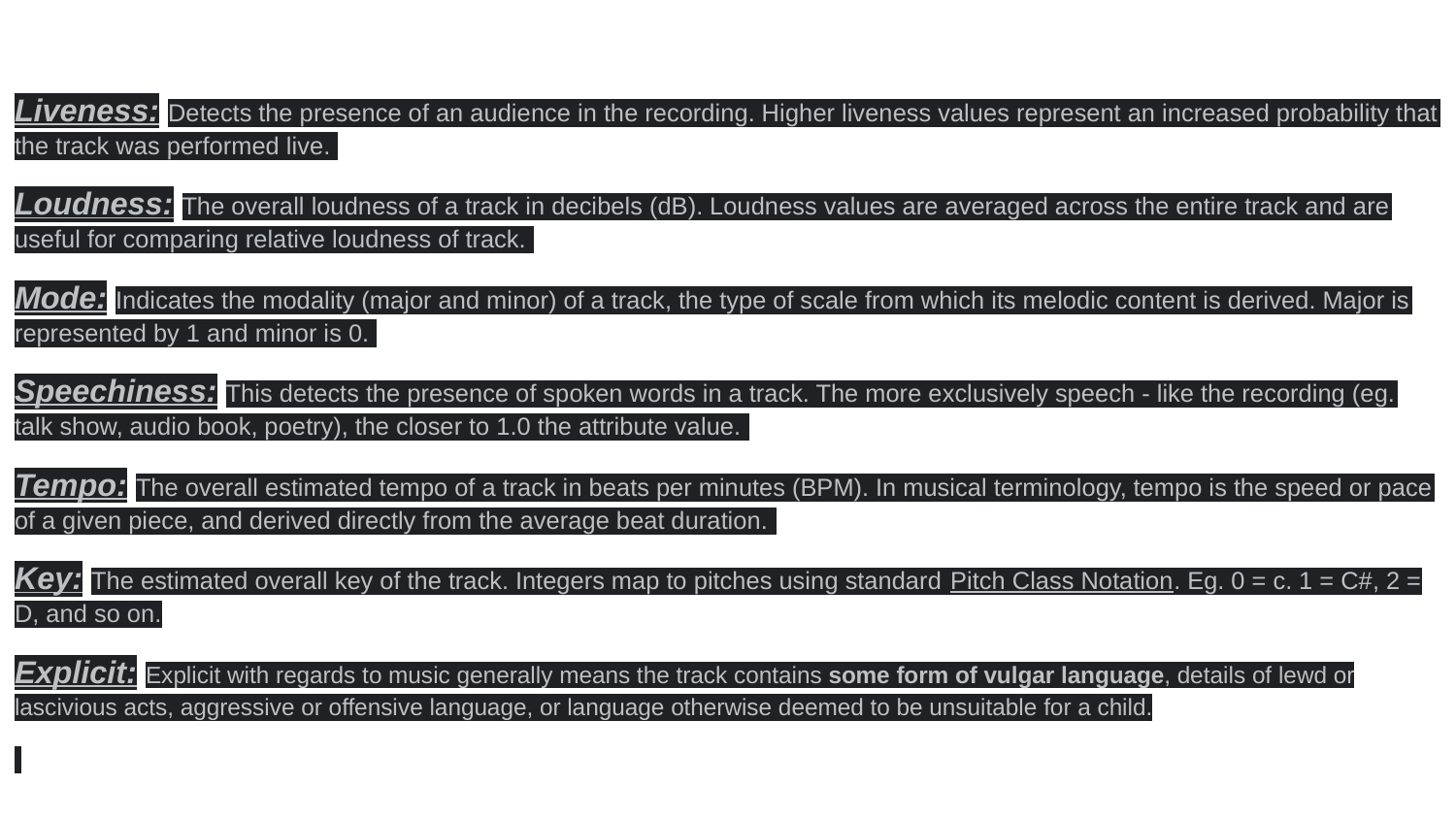

Liveness: Detects the presence of an audience in the recording. Higher liveness values represent an increased probability that the track was performed live.
Loudness: The overall loudness of a track in decibels (dB). Loudness values are averaged across the entire track and are useful for comparing relative loudness of track.
Mode: Indicates the modality (major and minor) of a track, the type of scale from which its melodic content is derived. Major is represented by 1 and minor is 0.
Speechiness: This detects the presence of spoken words in a track. The more exclusively speech - like the recording (eg. talk show, audio book, poetry), the closer to 1.0 the attribute value.
Tempo: The overall estimated tempo of a track in beats per minutes (BPM). In musical terminology, tempo is the speed or pace of a given piece, and derived directly from the average beat duration.
Key: The estimated overall key of the track. Integers map to pitches using standard Pitch Class Notation. Eg. 0 = c. 1 = C#, 2 = D, and so on.
Explicit: Explicit with regards to music generally means the track contains some form of vulgar language, details of lewd or lascivious acts, aggressive or offensive language, or language otherwise deemed to be unsuitable for a child.